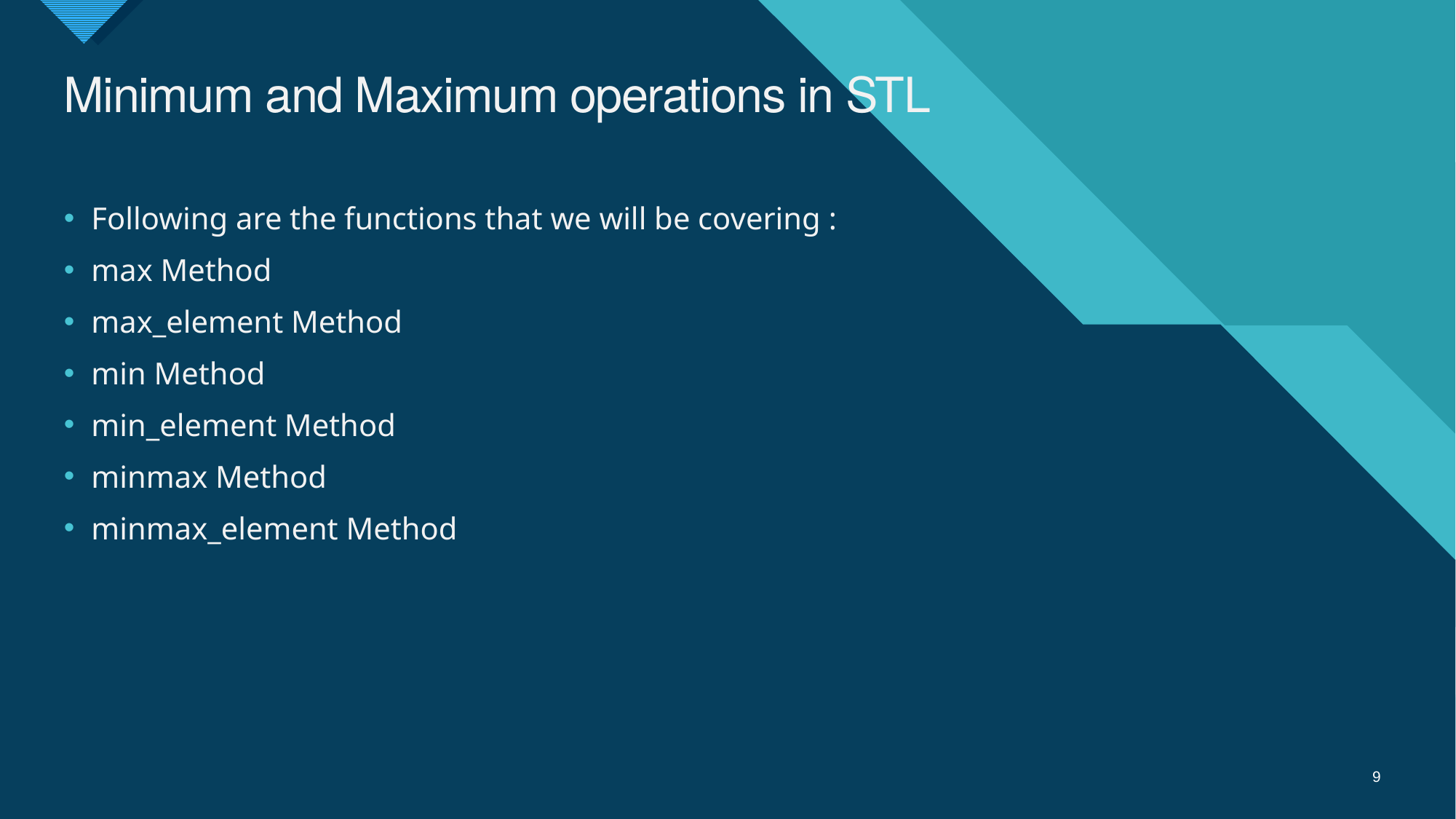

# Minimum and Maximum operations in STL
Following are the functions that we will be covering :
max Method
max_element Method
min Method
min_element Method
minmax Method
minmax_element Method

9